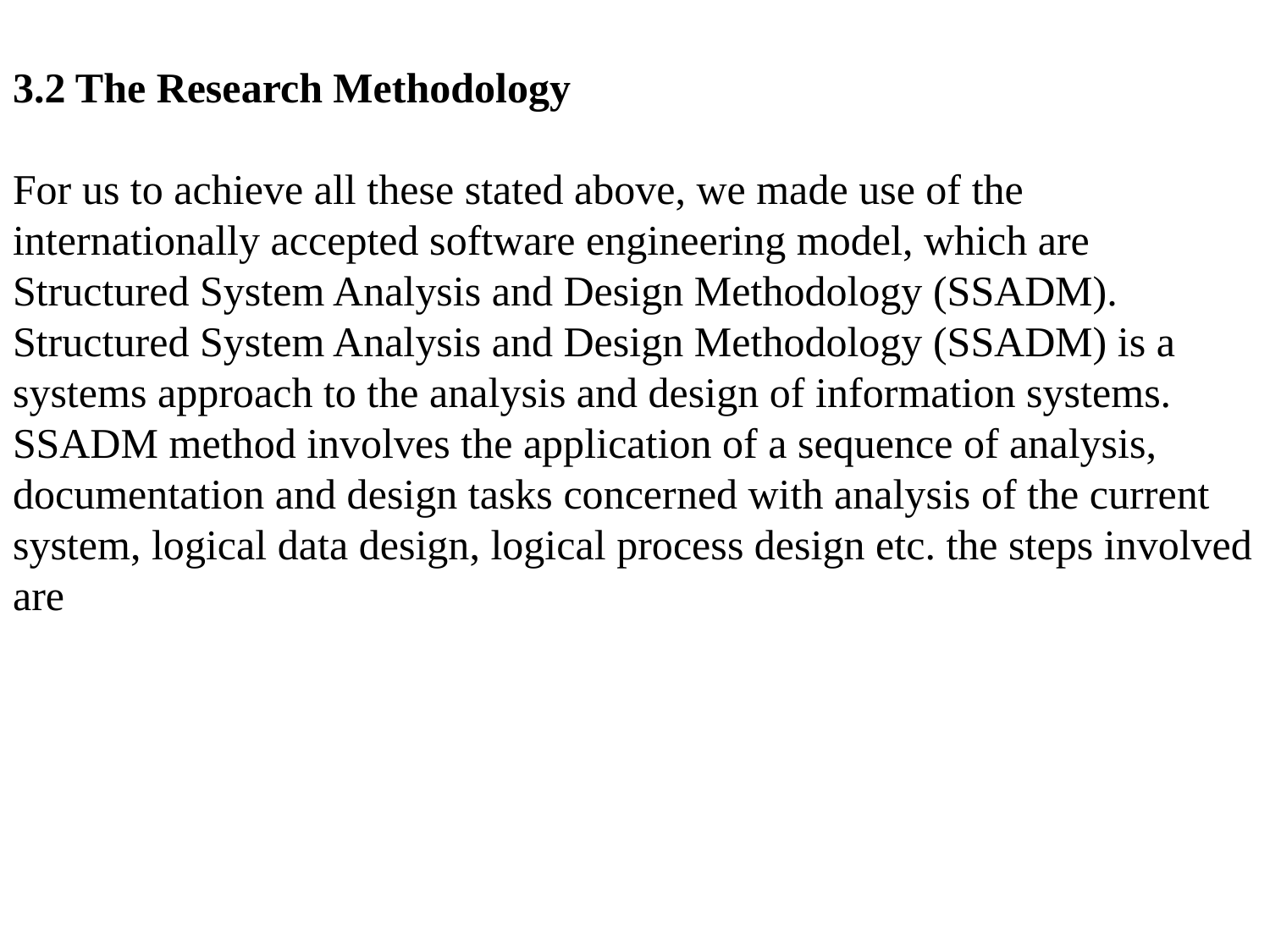

3.2 The Research Methodology

For us to achieve all these stated above, we made use of the internationally accepted software engineering model, which are Structured System Analysis and Design Methodology (SSADM). Structured System Analysis and Design Methodology (SSADM) is a systems approach to the analysis and design of information systems. SSADM method involves the application of a sequence of analysis, documentation and design tasks concerned with analysis of the current system, logical data design, logical process design etc. the steps involved are